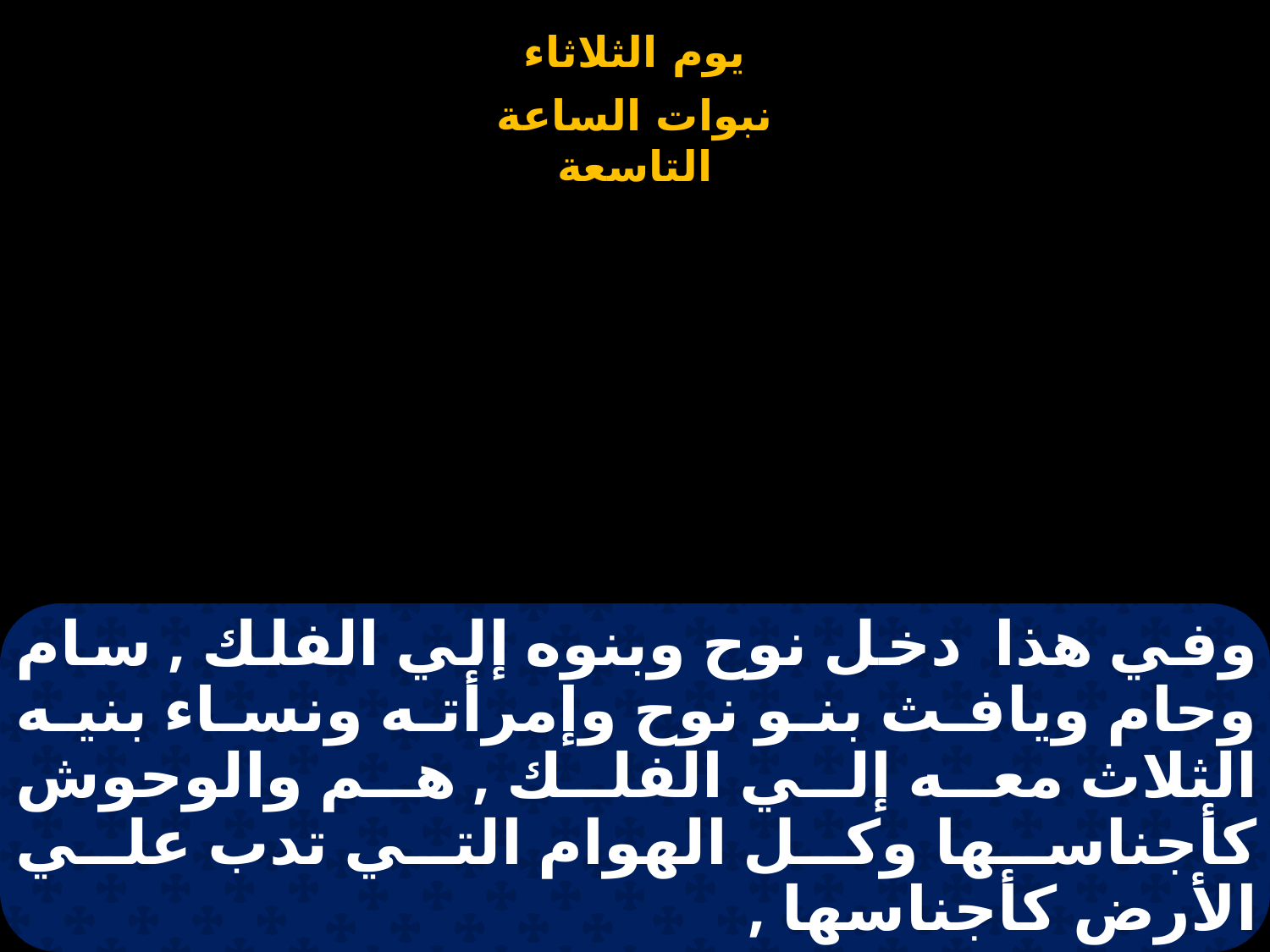

# وفي هذا  دخل نوح وبنوه إلي الفلك , سام وحام ويافث بنو نوح وإمرأته ونساء بنيه الثلاث معه إلي الفلك , هم والوحوش كأجناسها وكل الهوام التي تدب علي الأرض كأجناسها ,